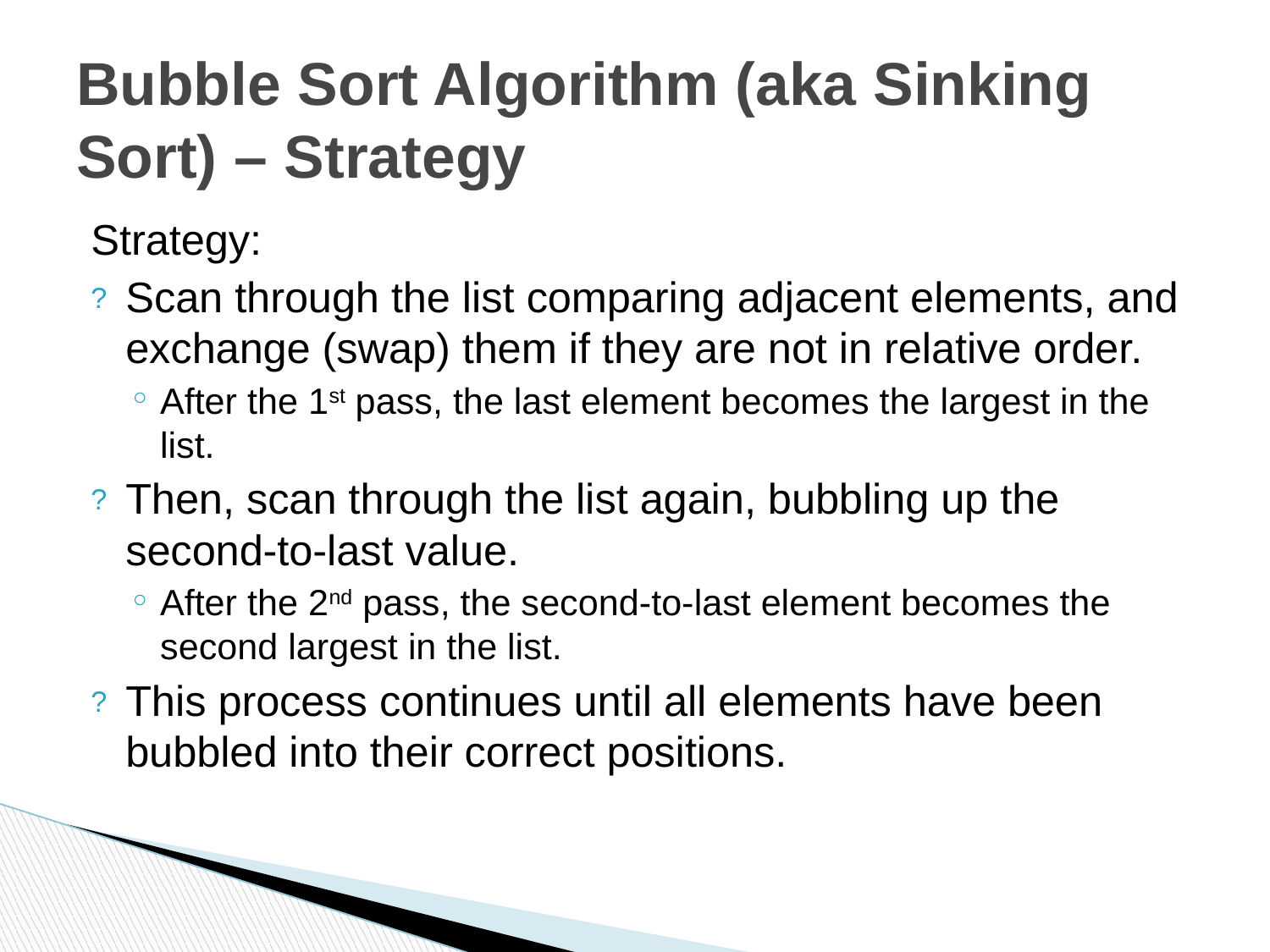

# Bubble Sort Algorithm (aka Sinking Sort) – Strategy
Strategy:
Scan through the list comparing adjacent elements, and exchange (swap) them if they are not in relative order.
After the 1st pass, the last element becomes the largest in the list.
Then, scan through the list again, bubbling up the second-to-last value.
After the 2nd pass, the second-to-last element becomes the second largest in the list.
This process continues until all elements have been bubbled into their correct positions.